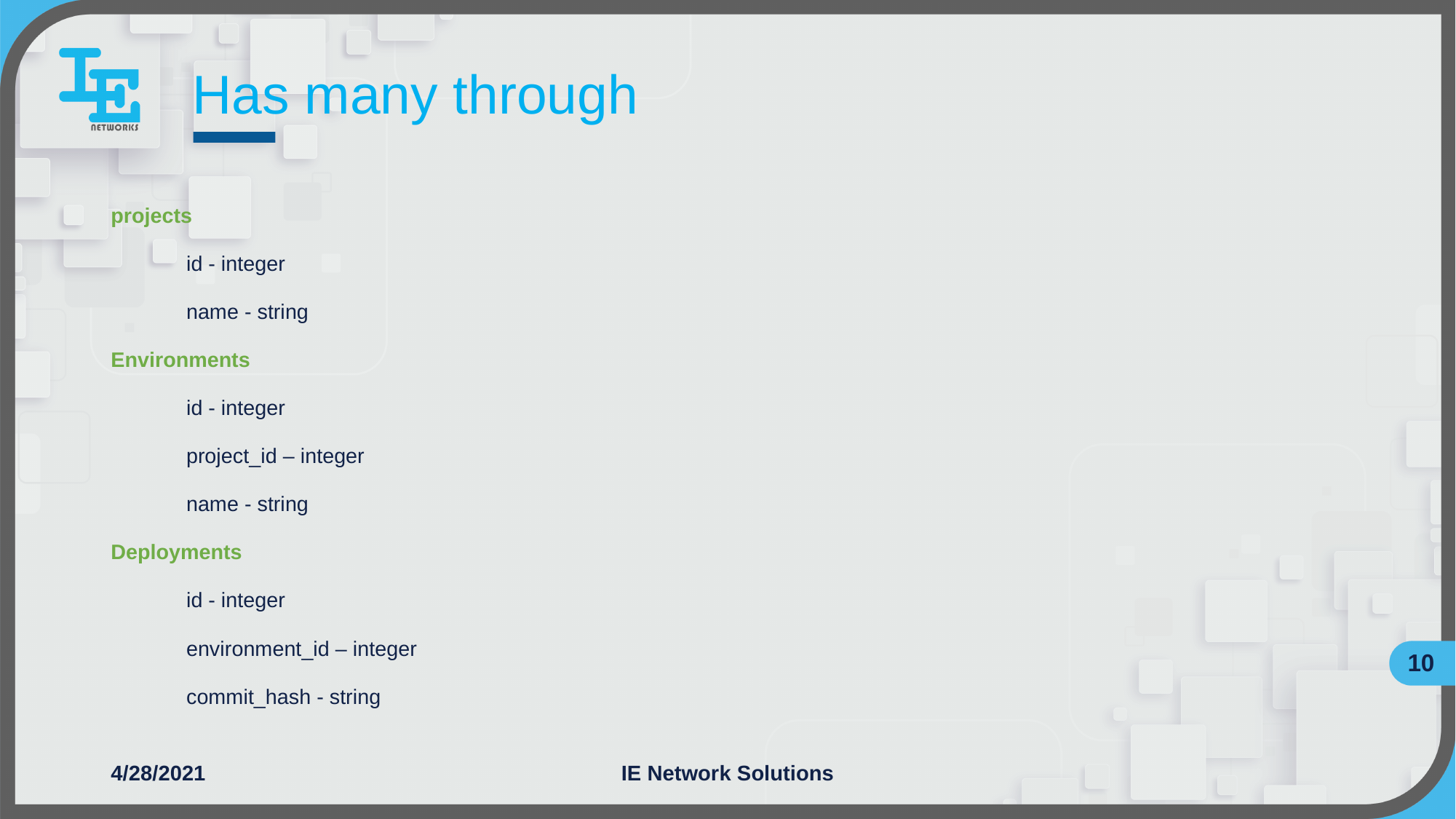

# Has many through
projects
	id - integer
	name - string
Environments
 	id - integer
	project_id – integer
	name - string
Deployments
	id - integer
	environment_id – integer
	commit_hash - string
10
4/28/2021
IE Network Solutions